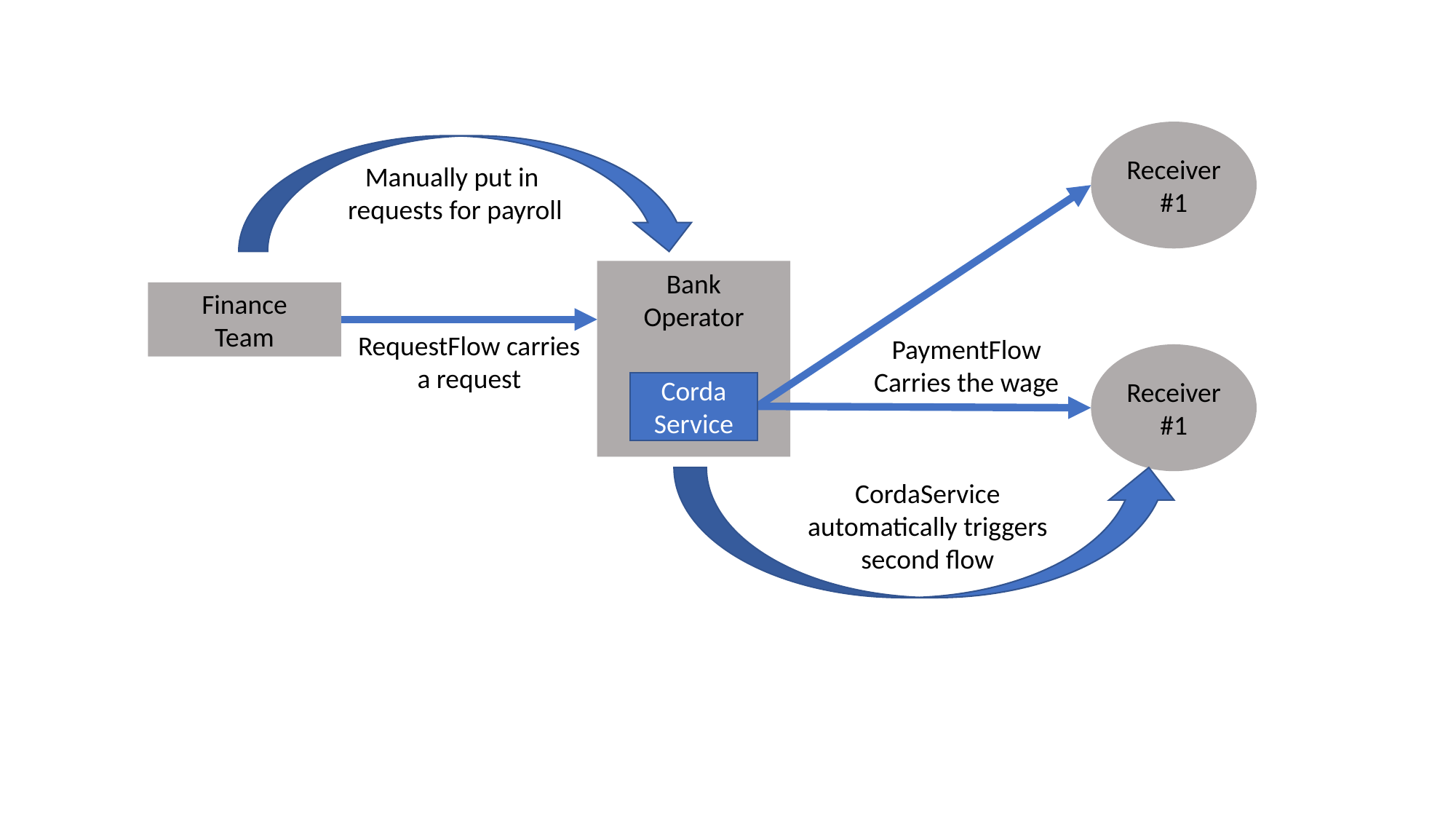

Receiver #1

Manually put in
requests for payroll
Bank
Operator
Finance
Team
RequestFlow carries
a request
PaymentFlow Carries the wage

Receiver #1
Corda
Service

CordaService automatically triggers second flow